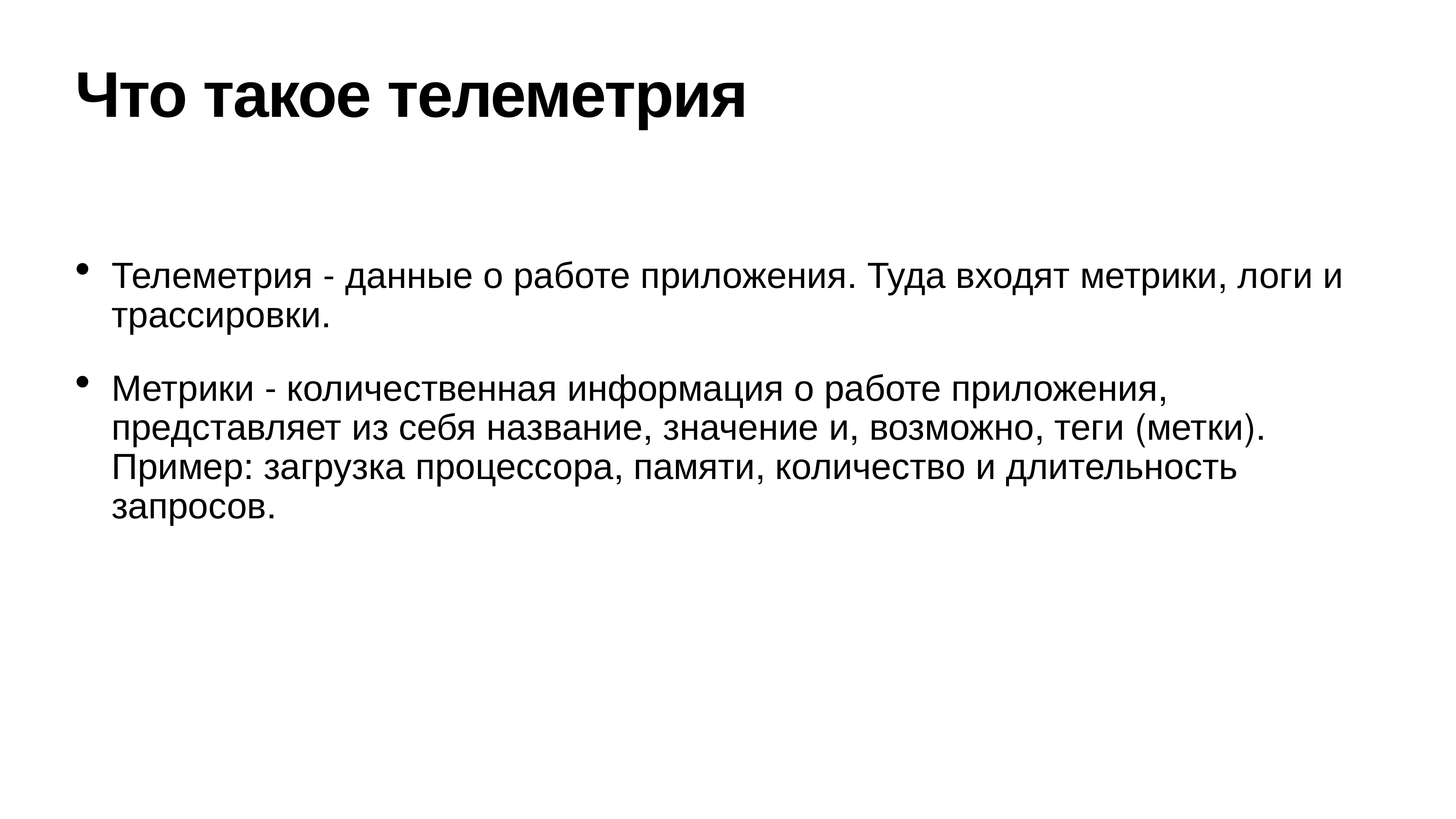

# Что такое телеметрия

Телеметрия - данные о работе приложения. Туда входят метрики, логи и трассировки.
Метрики - количественная информация о работе приложения, представляет из себя название, значение и, возможно, теги (метки). Пример: загрузка процессора, памяти, количество и длительность запросов.